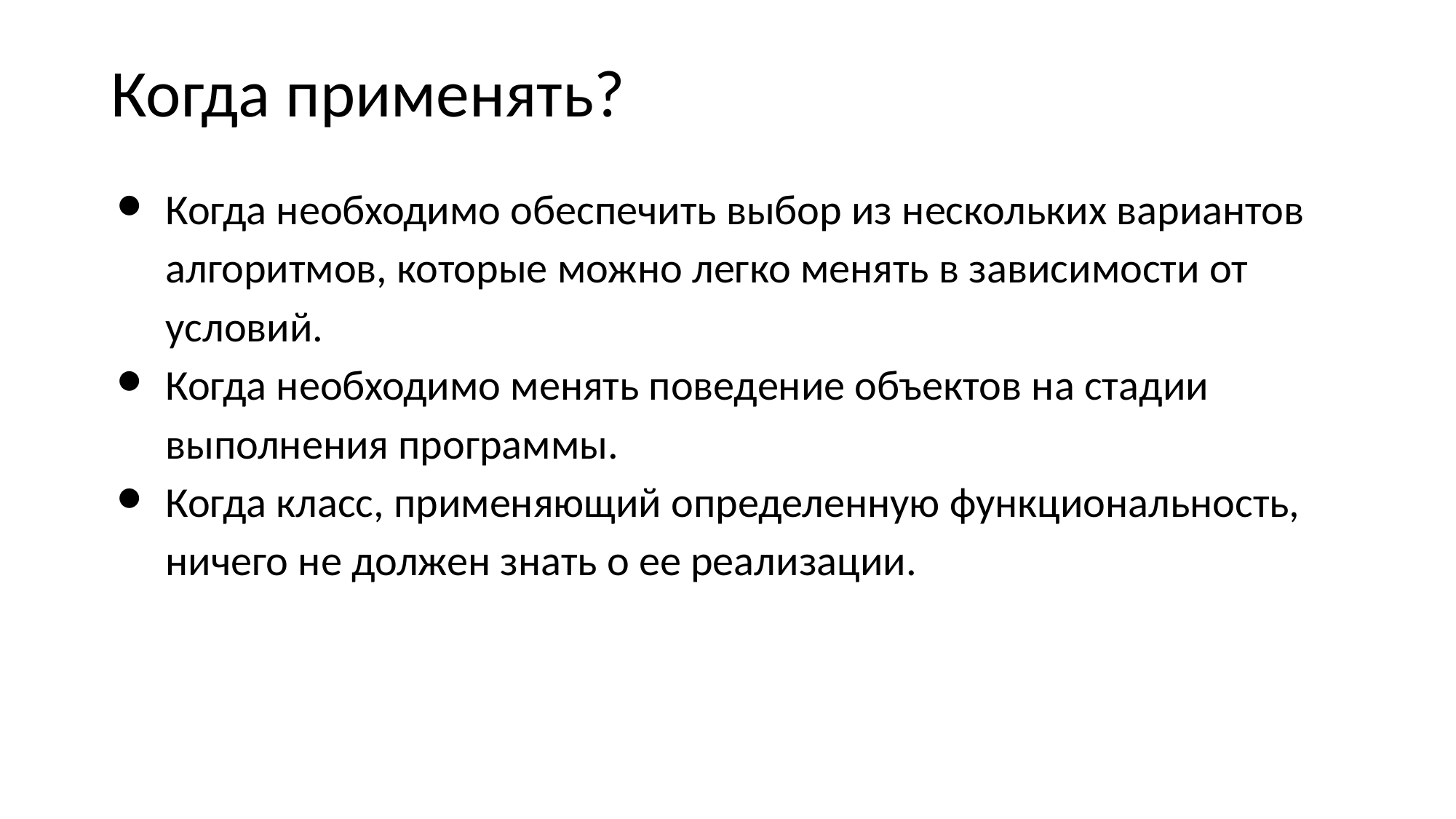

Когда применять?
Когда необходимо обеспечить выбор из нескольких вариантов алгоритмов, которые можно легко менять в зависимости от условий.
Когда необходимо менять поведение объектов на стадии выполнения программы.
Когда класс, применяющий определенную функциональность, ничего не должен знать о ее реализации.